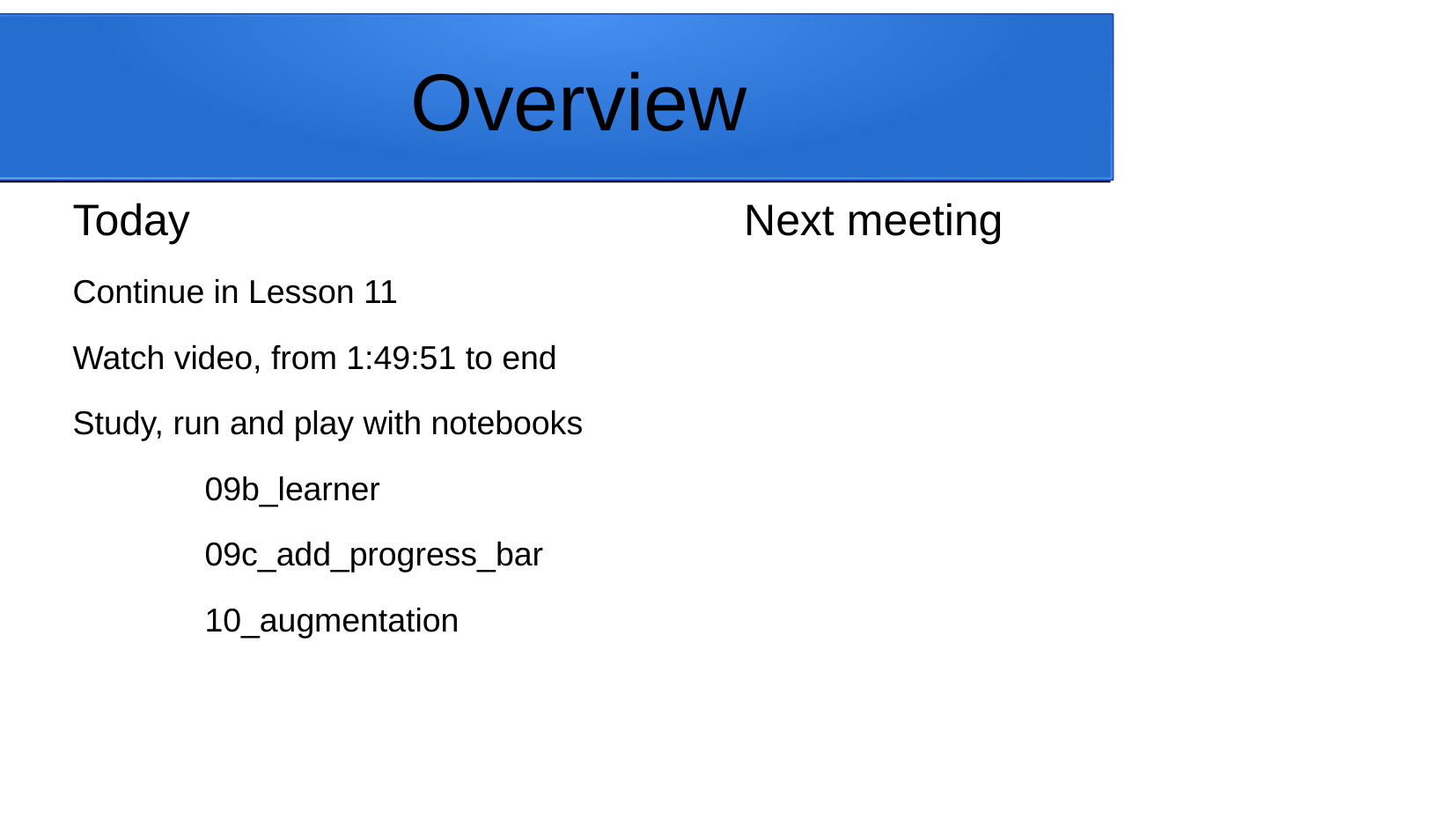

Overview
Today
Continue in Lesson 11
Watch video, from 1:49:51 to end
Study, run and play with notebooks
	09b_learner
	09c_add_progress_bar
	10_augmentation

Next meeting